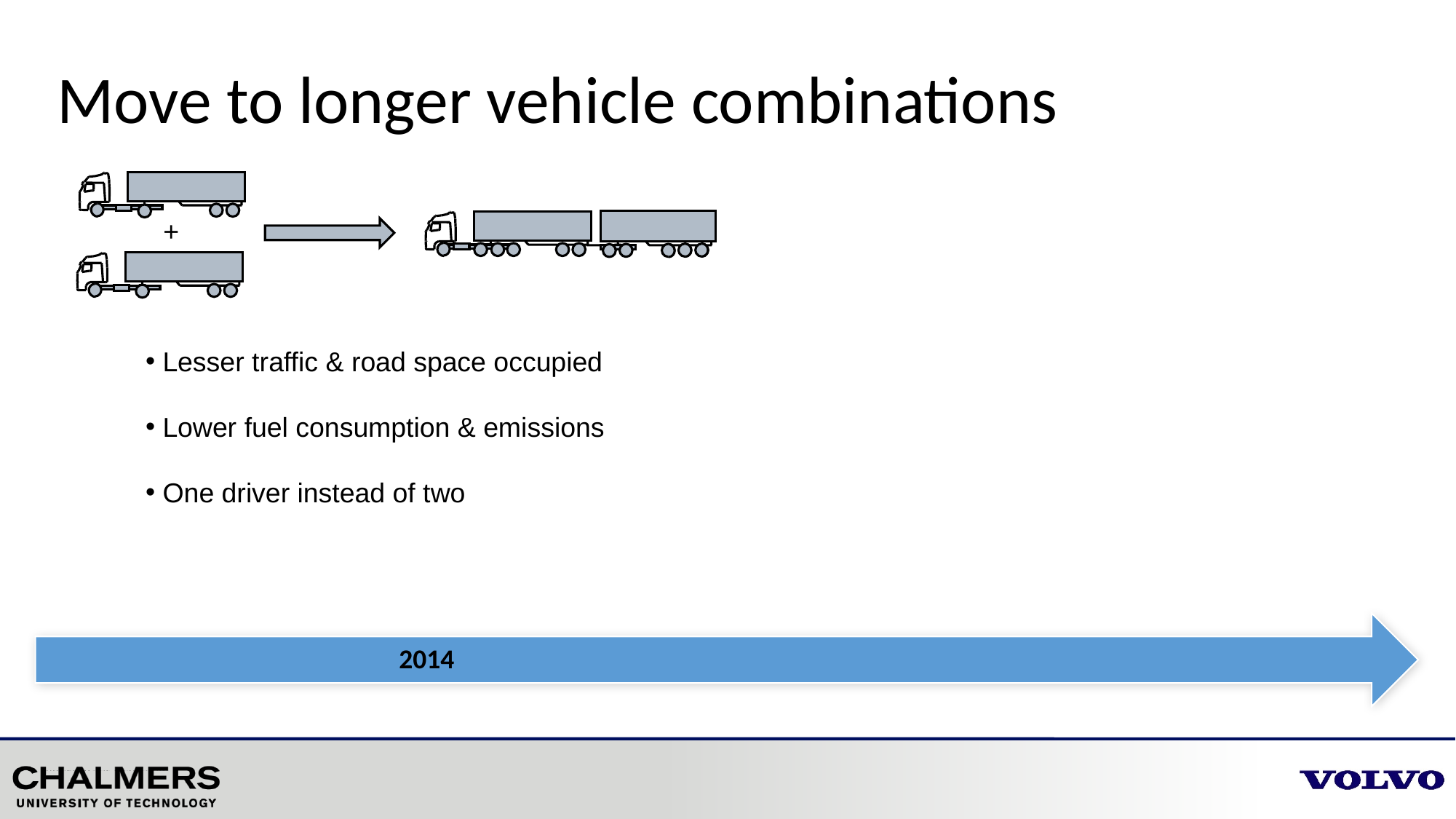

Move to longer vehicle combinations

+

 Lesser traffic & road space occupied

 Lower fuel consumption & emissions

 One driver instead of two

2014